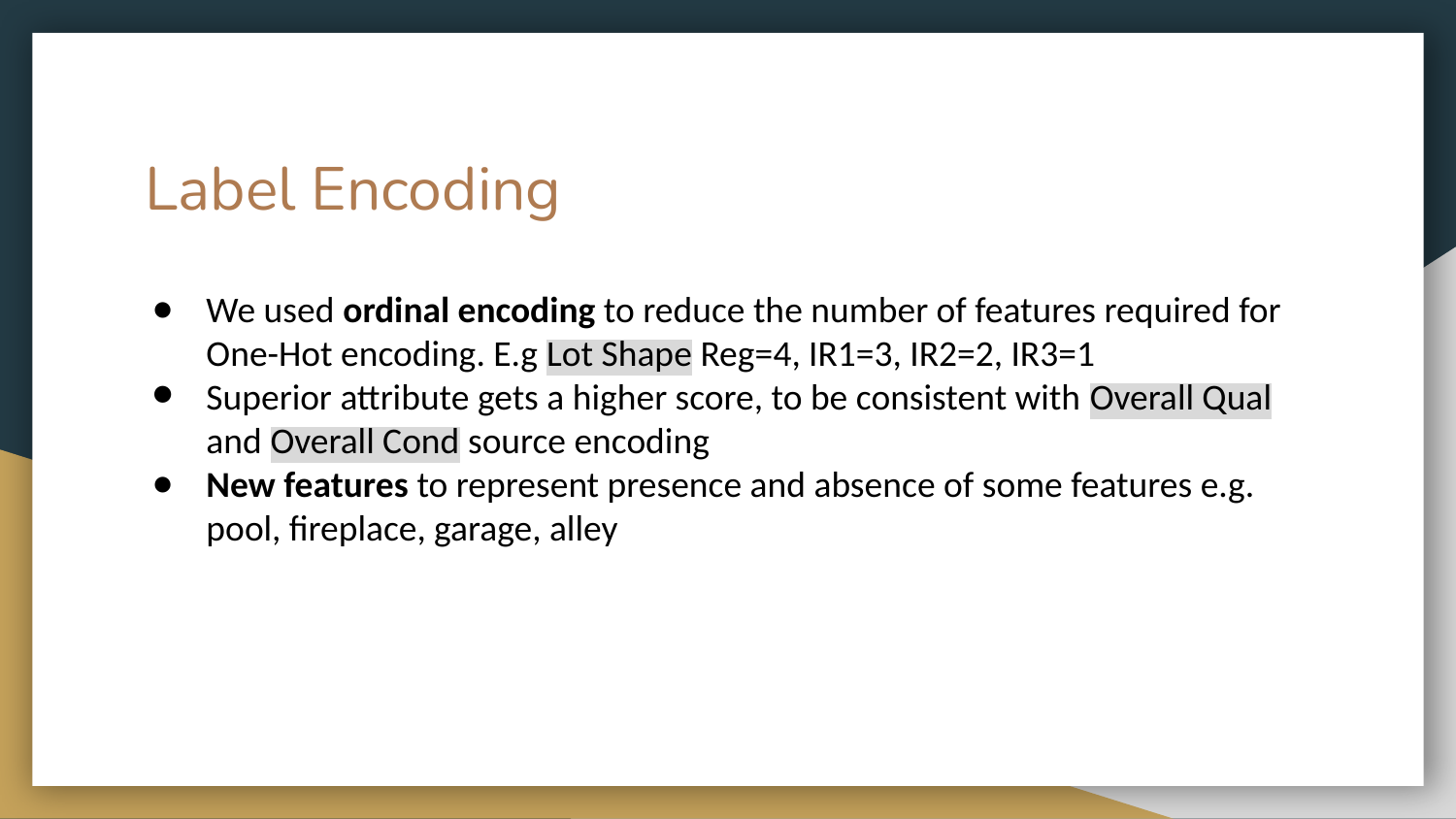

# Label Encoding
We used ordinal encoding to reduce the number of features required for One-Hot encoding. E.g Lot Shape Reg=4, IR1=3, IR2=2, IR3=1
Superior attribute gets a higher score, to be consistent with Overall Qual and Overall Cond source encoding
New features to represent presence and absence of some features e.g. pool, fireplace, garage, alley